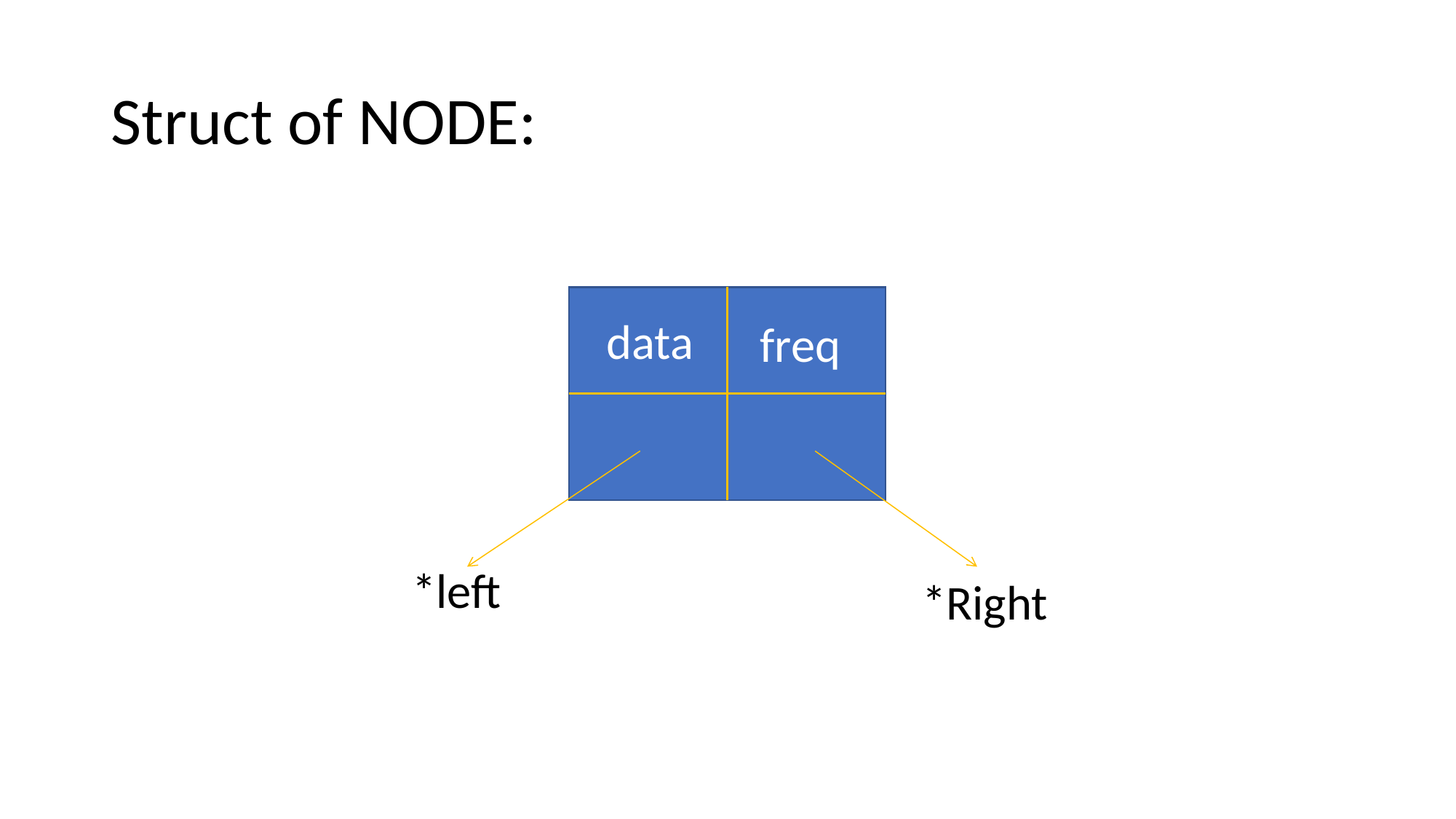

# Struct of NODE:

data
freq
*left
*Right